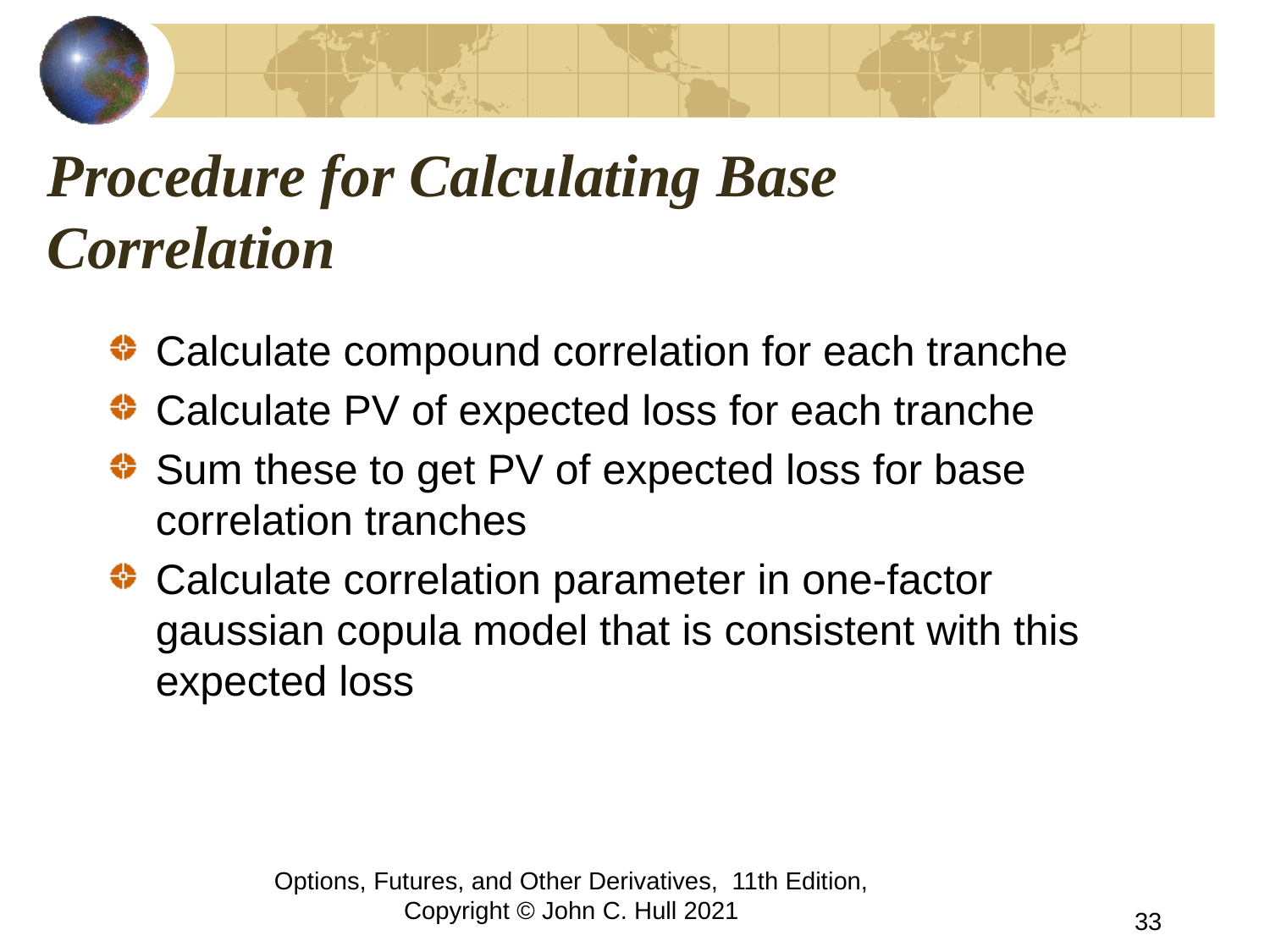

# Procedure for Calculating Base Correlation
Calculate compound correlation for each tranche
Calculate PV of expected loss for each tranche
Sum these to get PV of expected loss for base correlation tranches
Calculate correlation parameter in one-factor gaussian copula model that is consistent with this expected loss
Options, Futures, and Other Derivatives,  11th Edition, Copyright © John C. Hull 2021
33